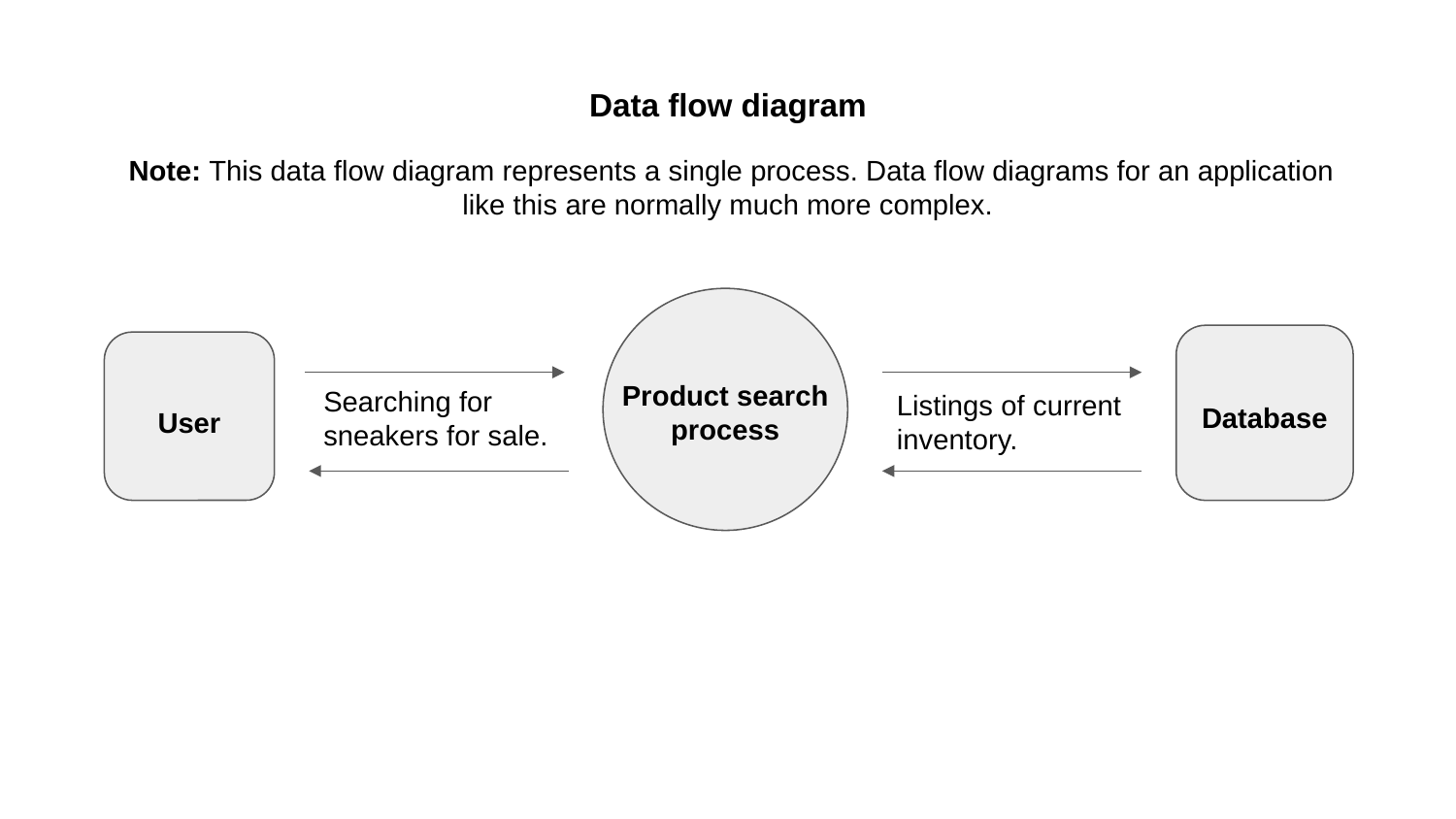

Data flow diagram
 Note: This data flow diagram represents a single process. Data flow diagrams for an application like this are normally much more complex.

Database

User
Product search
process
Searching for sneakers for sale.
Listings of current inventory.